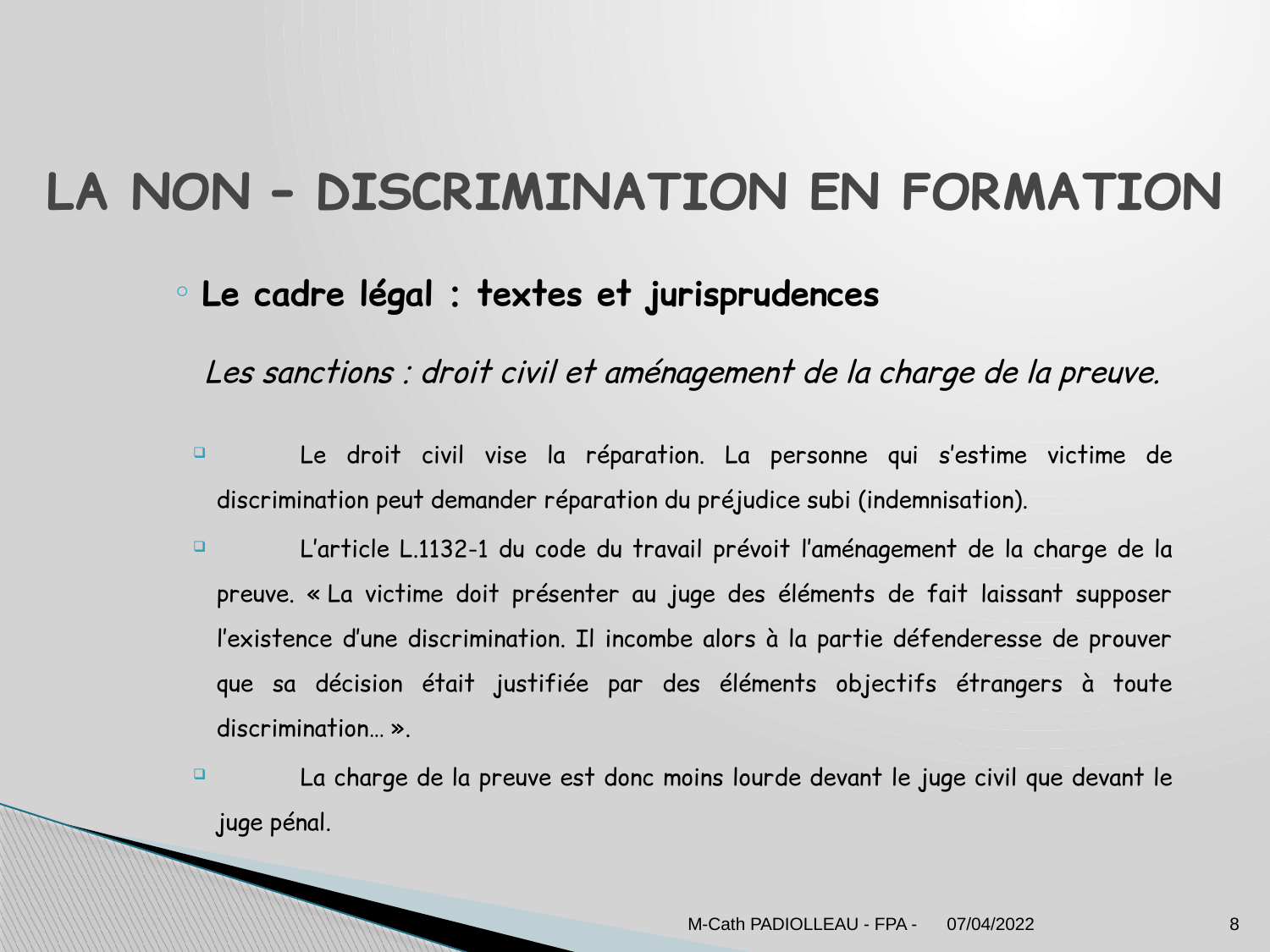

# LA NON – DISCRIMINATION EN FORMATION
Le cadre légal : textes et jurisprudences

Les sanctions : droit civil et aménagement de la charge de la preuve.

	Le droit civil vise la réparation. La personne qui s’estime victime de discrimination peut demander réparation du préjudice subi (indemnisation).
	L’article L.1132-1 du code du travail prévoit l’aménagement de la charge de la preuve. « La victime doit présenter au juge des éléments de fait laissant supposer l’existence d’une discrimination. Il incombe alors à la partie défenderesse de prouver que sa décision était justifiée par des éléments objectifs étrangers à toute discrimination… ».
	La charge de la preuve est donc moins lourde devant le juge civil que devant le juge pénal.

M-Cath PADIOLLEAU - FPA -
07/04/2022
8